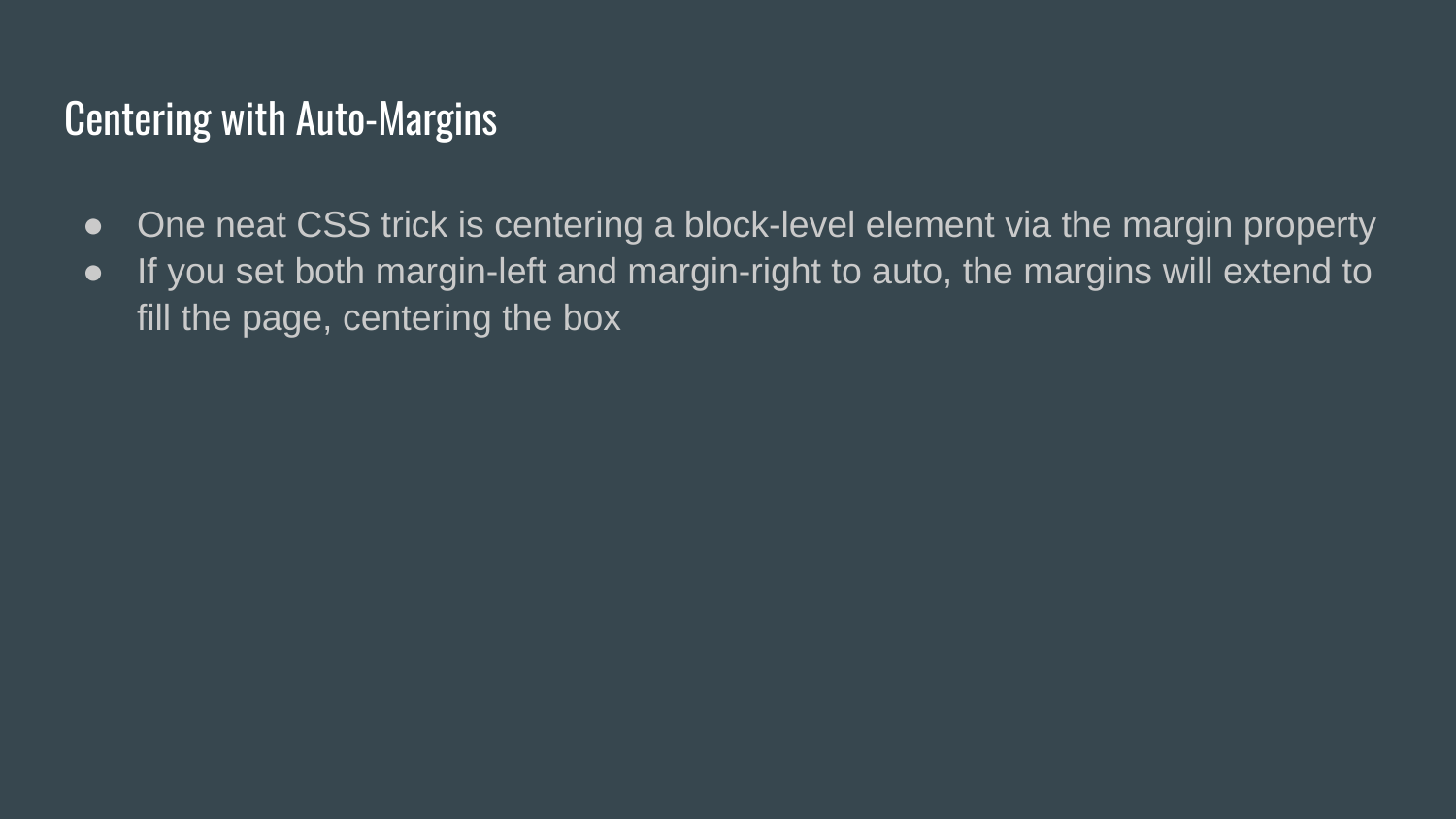

# Centering with Auto-Margins
One neat CSS trick is centering a block-level element via the margin property
If you set both margin-left and margin-right to auto, the margins will extend to fill the page, centering the box